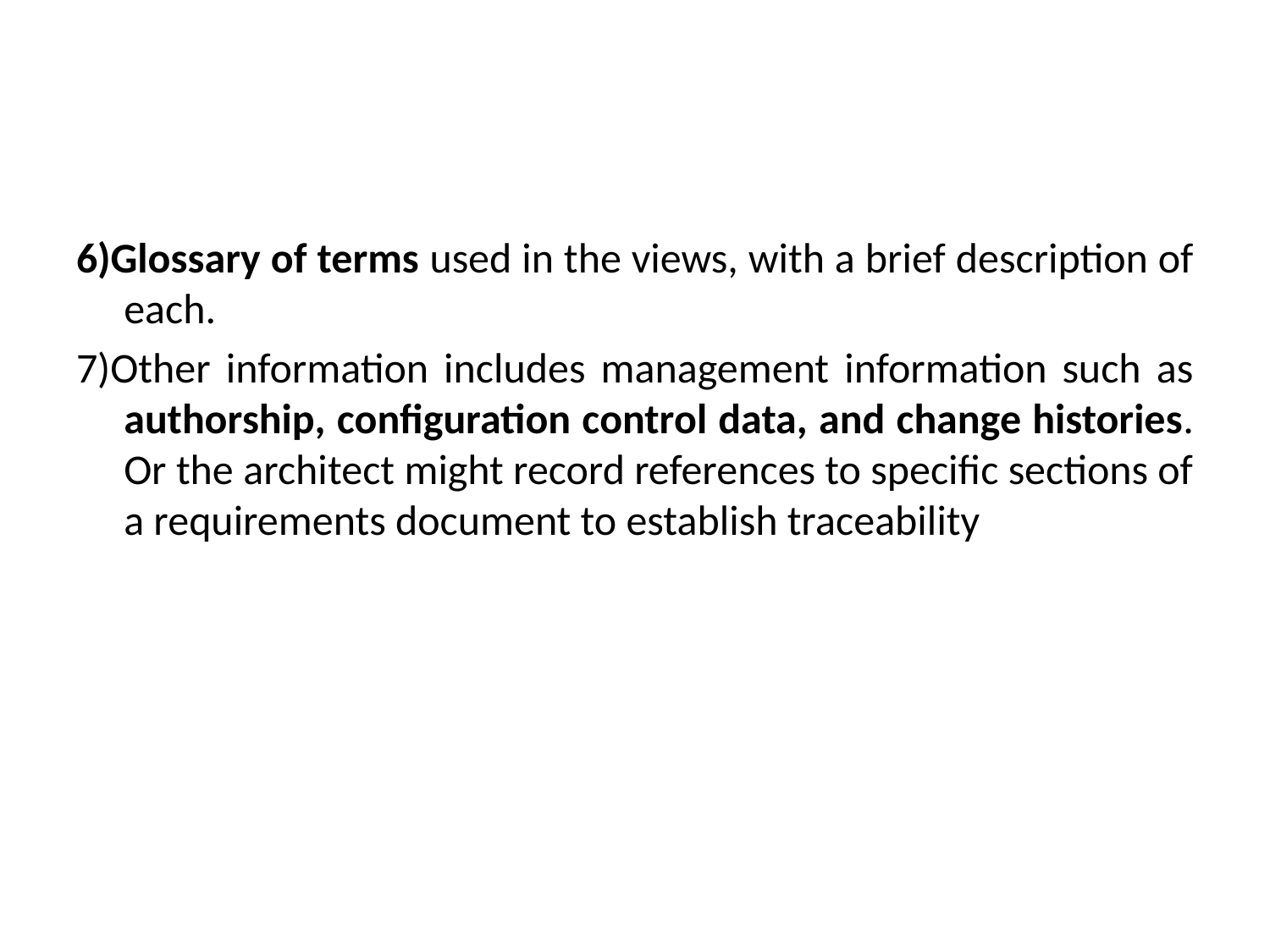

#

6)Glossary of terms used in the views, with a brief description of each.
7)Other information includes management information such as authorship, configuration control data, and change histories. Or the architect might record references to specific sections of a requirements document to establish traceability